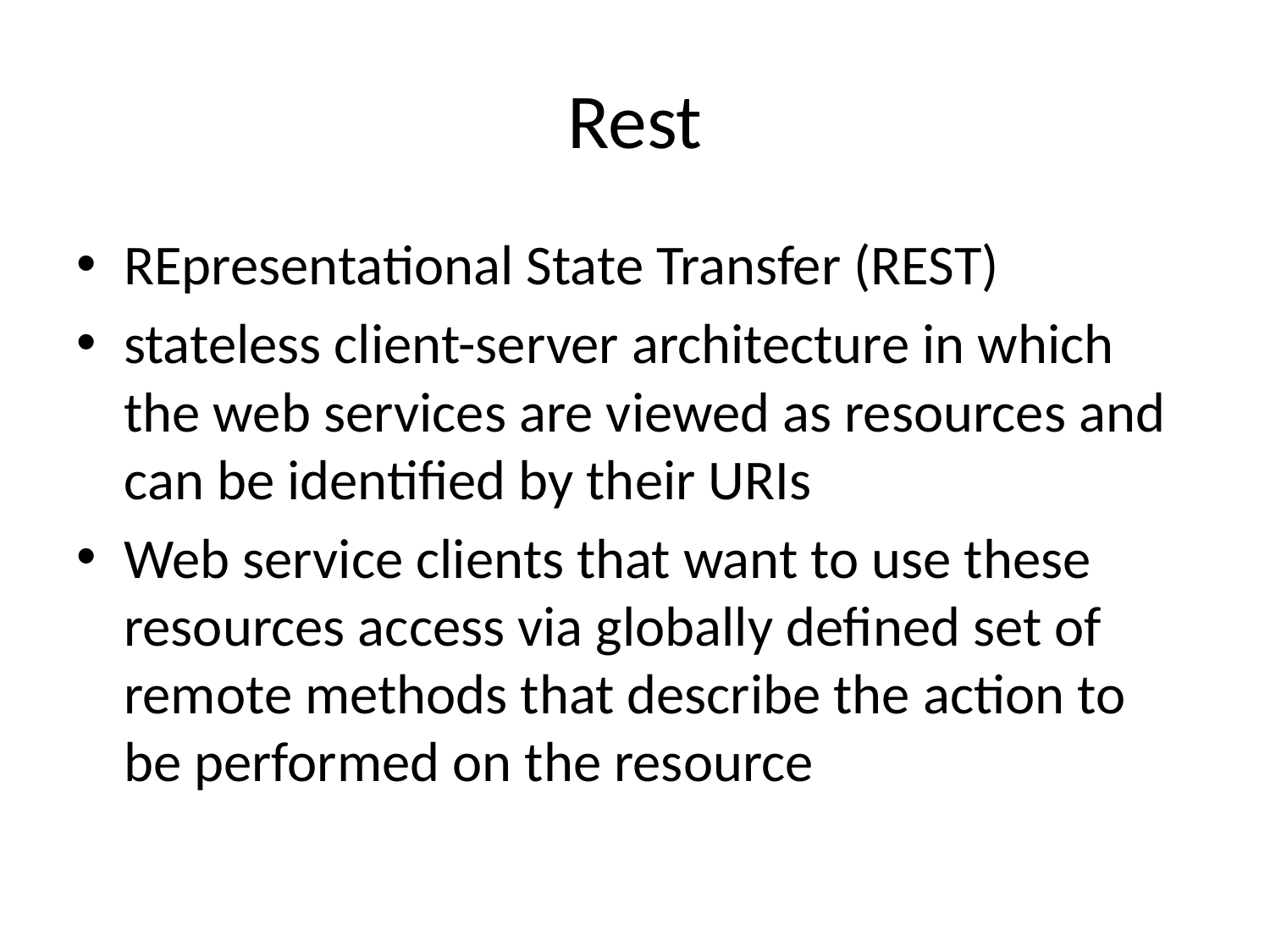

# Rest
REpresentational State Transfer (REST)
stateless client-server architecture in which the web services are viewed as resources and can be identified by their URIs
Web service clients that want to use these resources access via globally defined set of remote methods that describe the action to be performed on the resource